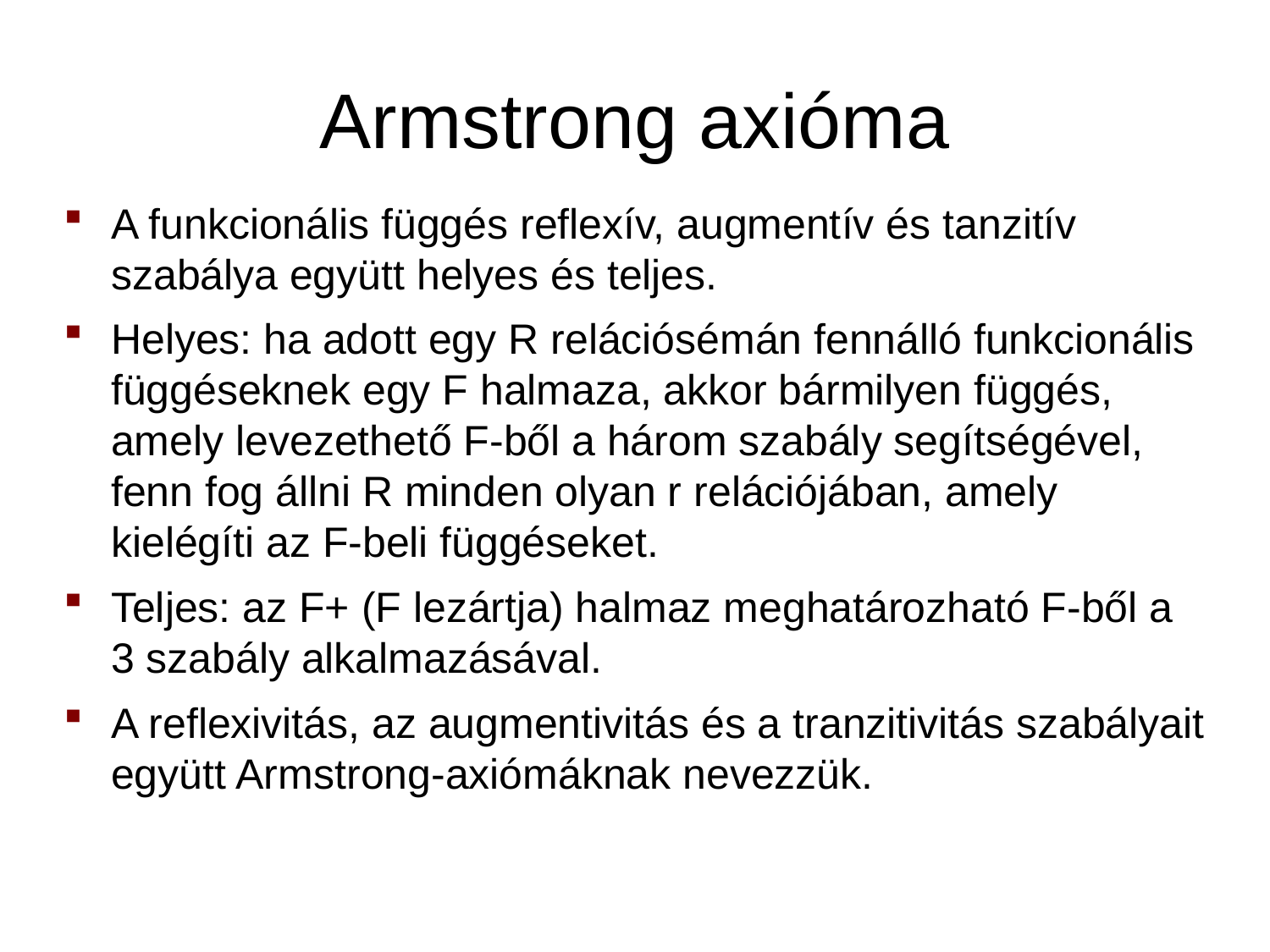

# Armstrong axióma
A funkcionális függés reflexív, augmentív és tanzitív szabálya együtt helyes és teljes.
Helyes: ha adott egy R relációsémán fennálló funkcionális függéseknek egy F halmaza, akkor bármilyen függés, amely levezethető F-ből a három szabály segítségével, fenn fog állni R minden olyan r relációjában, amely kielégíti az F-beli függéseket.
Teljes: az F+ (F lezártja) halmaz meghatározható F-ből a 3 szabály alkalmazásával.
A reflexivitás, az augmentivitás és a tranzitivitás szabályait együtt Armstrong-axiómáknak nevezzük.